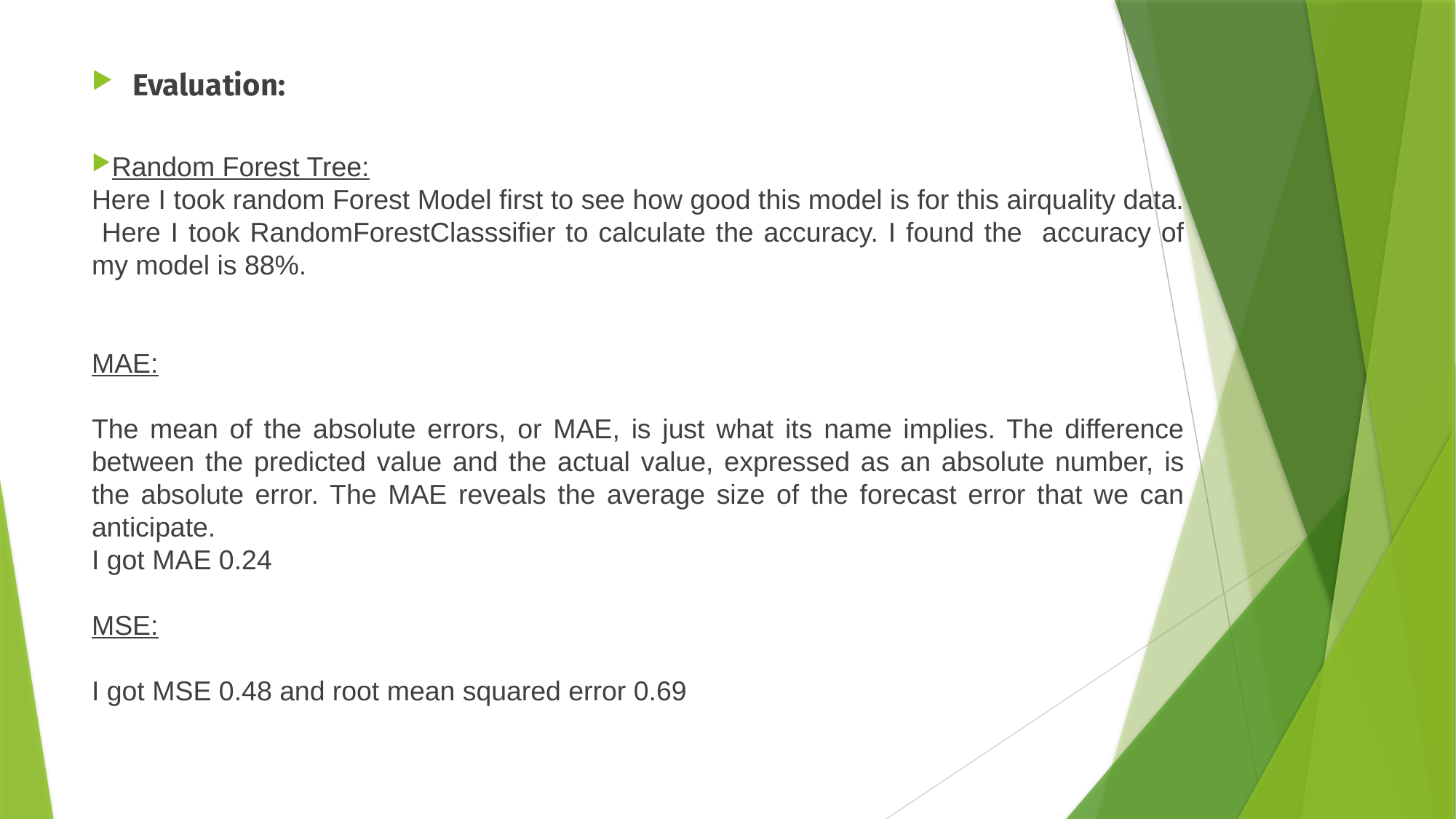

Evaluation:

Random Forest Tree:
Here I took random Forest Model first to see how good this model is for this airquality data.  Here I took RandomForestClasssifier to calculate the accuracy. I found the  accuracy of my model is 88%.

MAE:

The mean of the absolute errors, or MAE, is just what its name implies. The difference between the predicted value and the actual value, expressed as an absolute number, is the absolute error. The MAE reveals the average size of the forecast error that we can anticipate.
I got MAE 0.24

MSE:

I got MSE 0.48 and root mean squared error 0.69